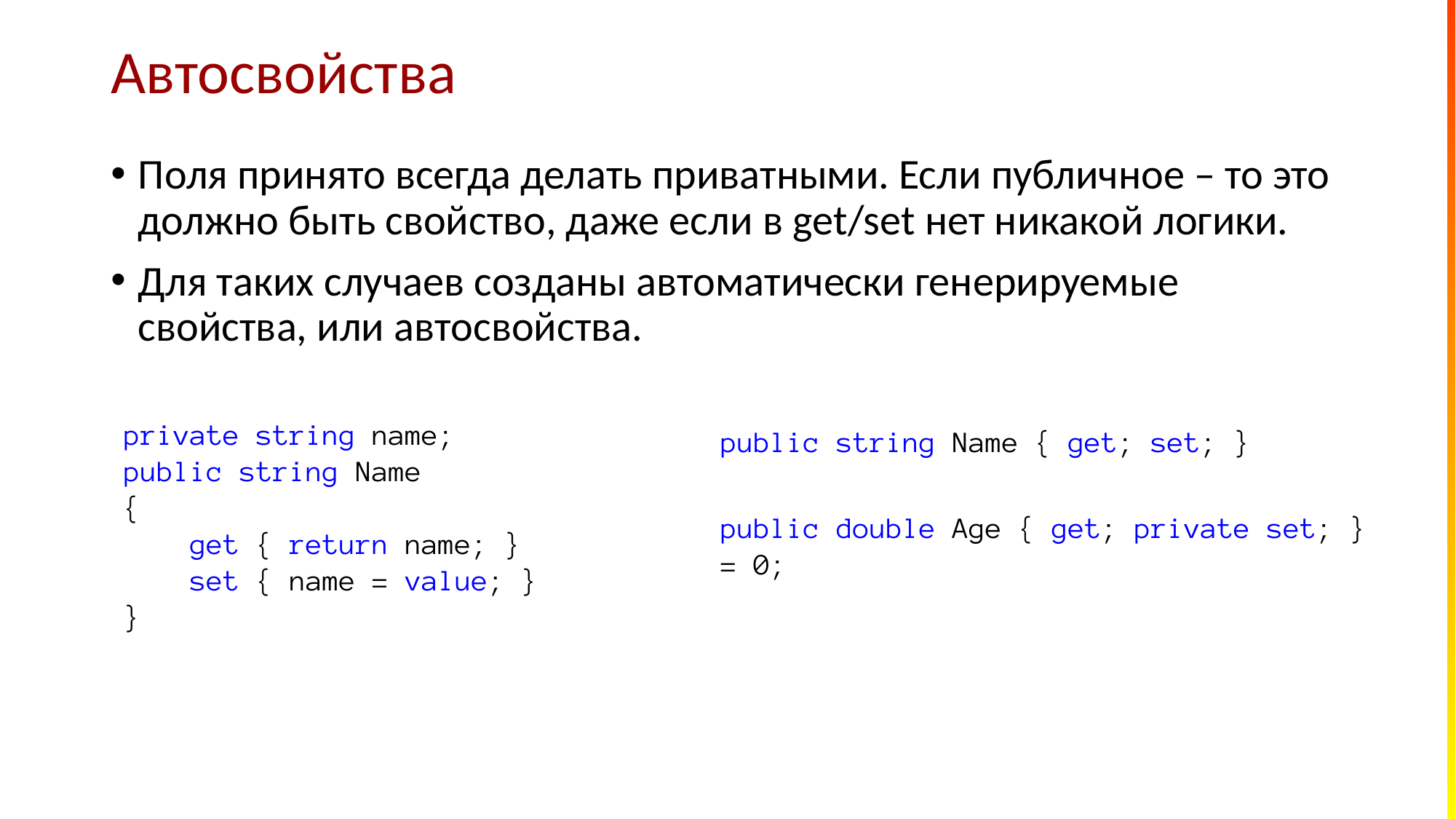

# Автосвойства
Поля принято всегда делать приватными. Если публичное – то это должно быть свойство, даже если в get/set нет никакой логики.
Для таких случаев созданы автоматически генерируемые свойства, или автосвойства.
private string name;
public string Name
{
    get { return name; }
    set { name = value; }
}
public string Name { get; set; }
public double Age { get; private set; } = 0;